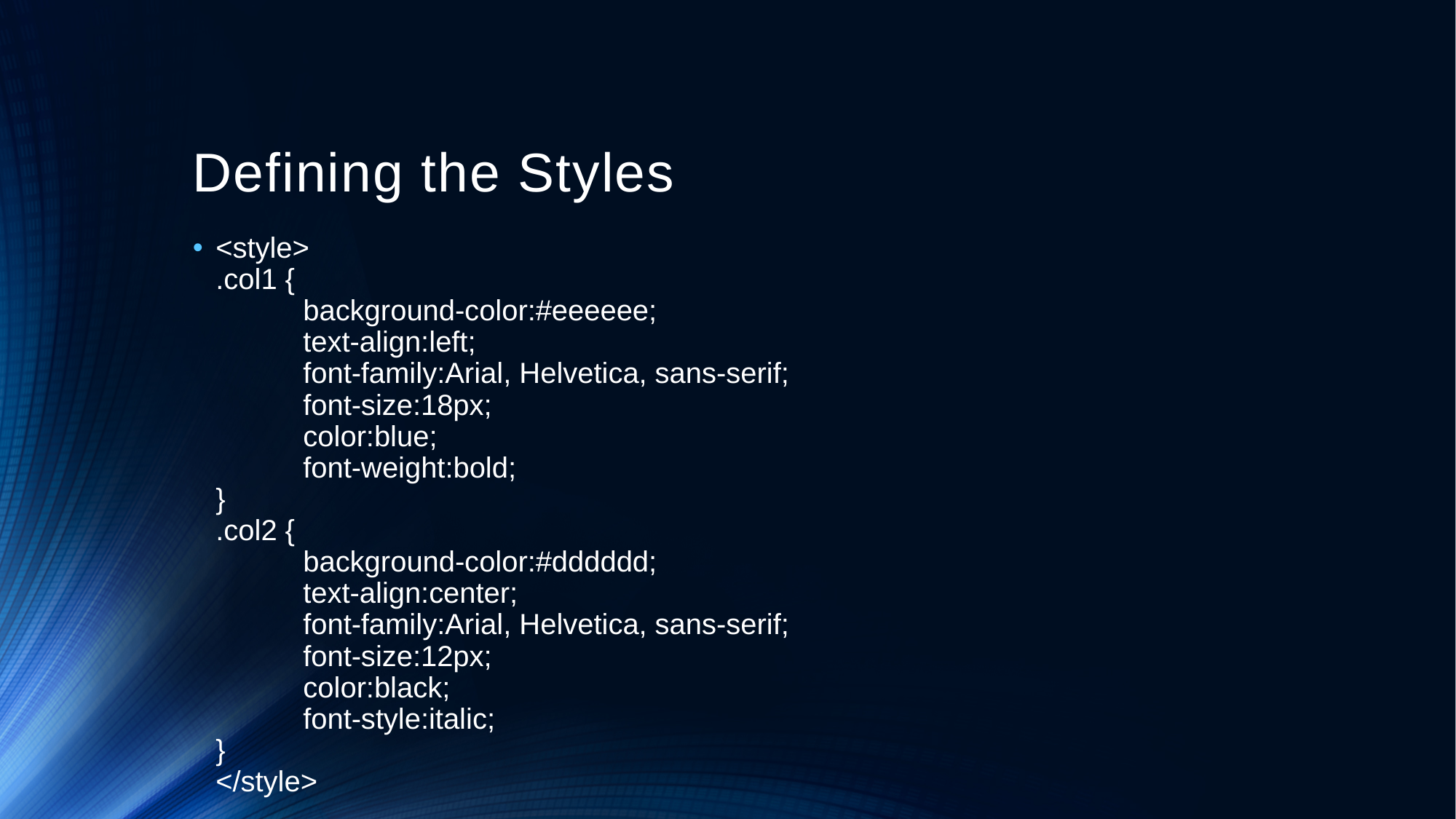

# Defining the Styles
<style>
.col1 {
	background-color:#eeeeee;
	text-align:left;
	font-family:Arial, Helvetica, sans-serif;
	font-size:18px;
	color:blue;
	font-weight:bold;
}
.col2 {
	background-color:#dddddd;
	text-align:center;
	font-family:Arial, Helvetica, sans-serif;
	font-size:12px;
	color:black;
	font-style:italic;
}
</style>